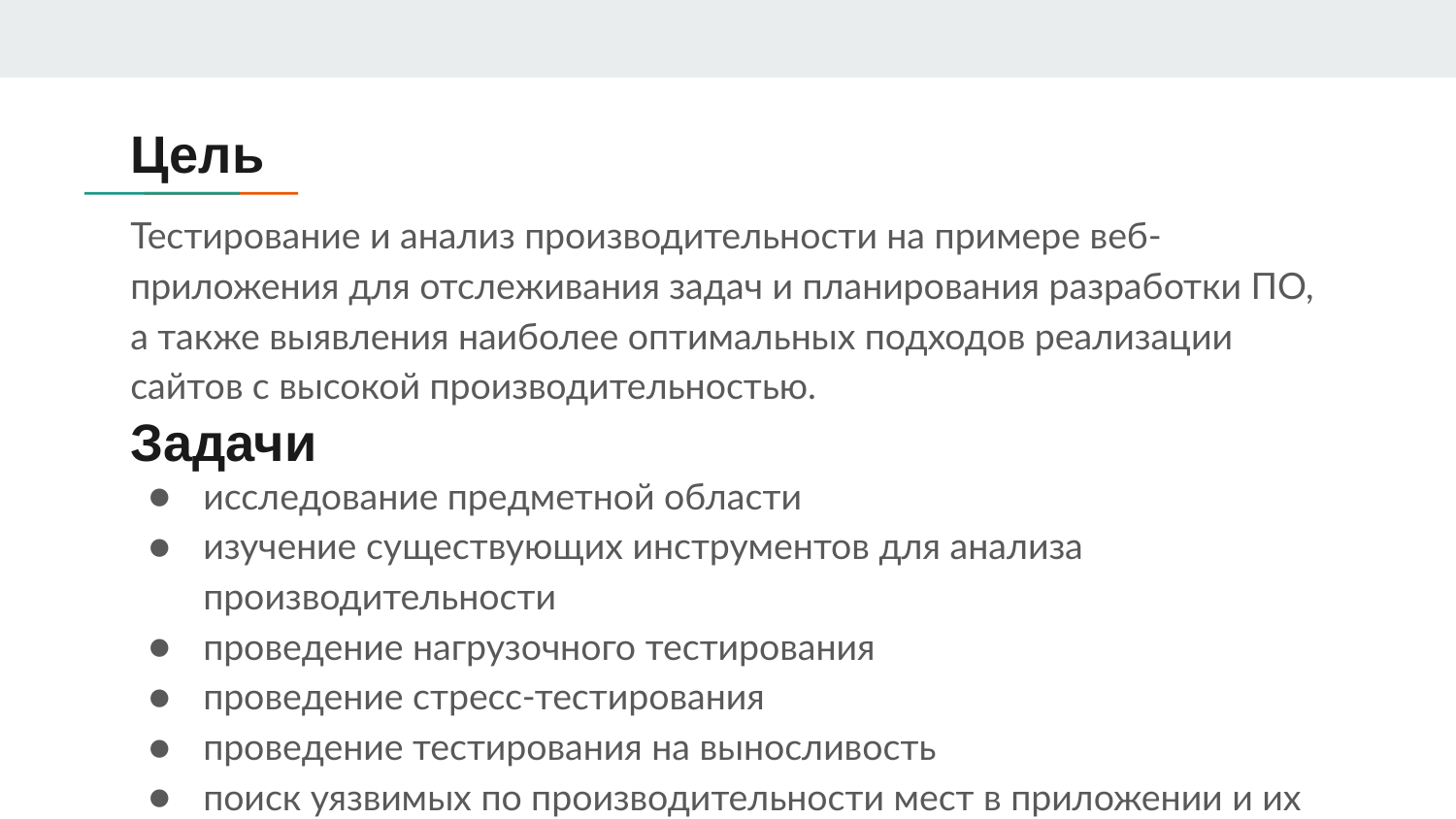

# Цель
Тестирование и анализ производительности на примере веб-приложения для отслеживания задач и планирования разработки ПО, а также выявления наиболее оптимальных подходов реализации сайтов с высокой производительностью.

Задачи
исследование предметной области
изучение существующих инструментов для анализа производительности
проведение нагрузочного тестирования
проведение стресс-тестирования
проведение тестирования на выносливость
поиск уязвимых по производительности мест в приложении и их оптимизация